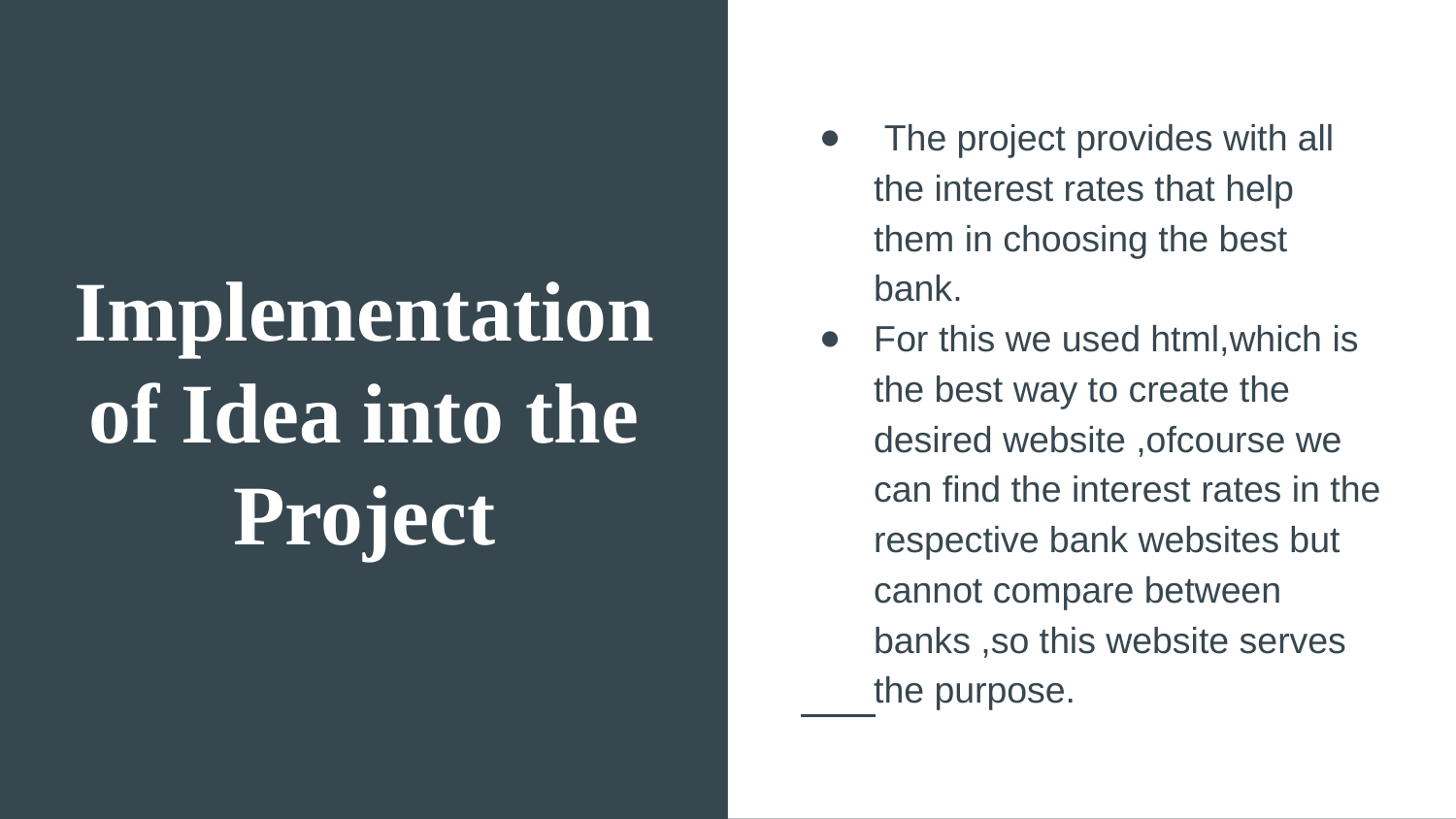

The project provides with all the interest rates that help them in choosing the best bank.
For this we used html,which is the best way to create the desired website ,ofcourse we can find the interest rates in the respective bank websites but cannot compare between banks ,so this website serves the purpose.
# Implementation of Idea into the Project